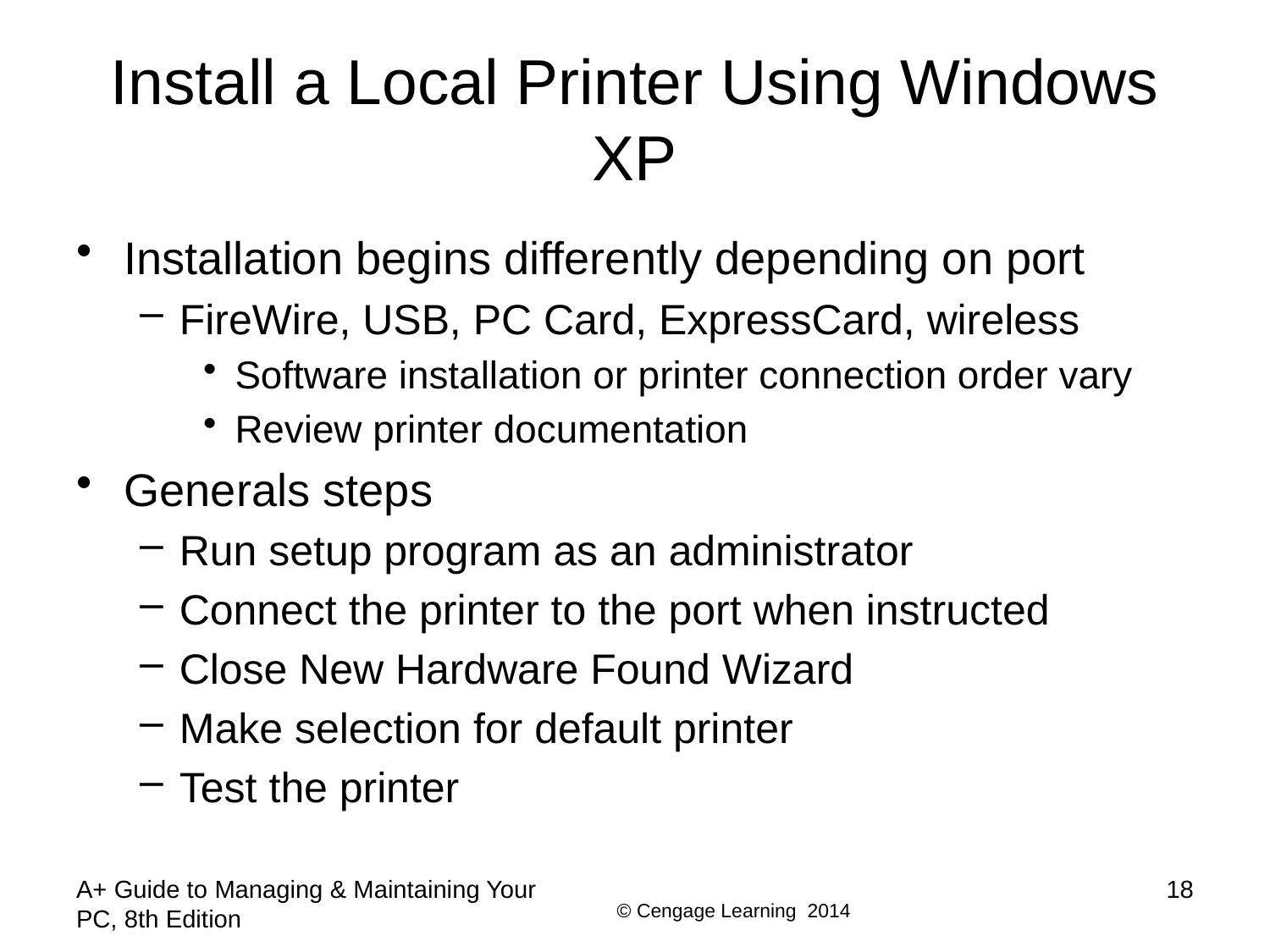

# Install a Local Printer Using Windows XP
Installation begins differently depending on port
FireWire, USB, PC Card, ExpressCard, wireless
Software installation or printer connection order vary
Review printer documentation
Generals steps
Run setup program as an administrator
Connect the printer to the port when instructed
Close New Hardware Found Wizard
Make selection for default printer
Test the printer
A+ Guide to Managing & Maintaining Your PC, 8th Edition
18